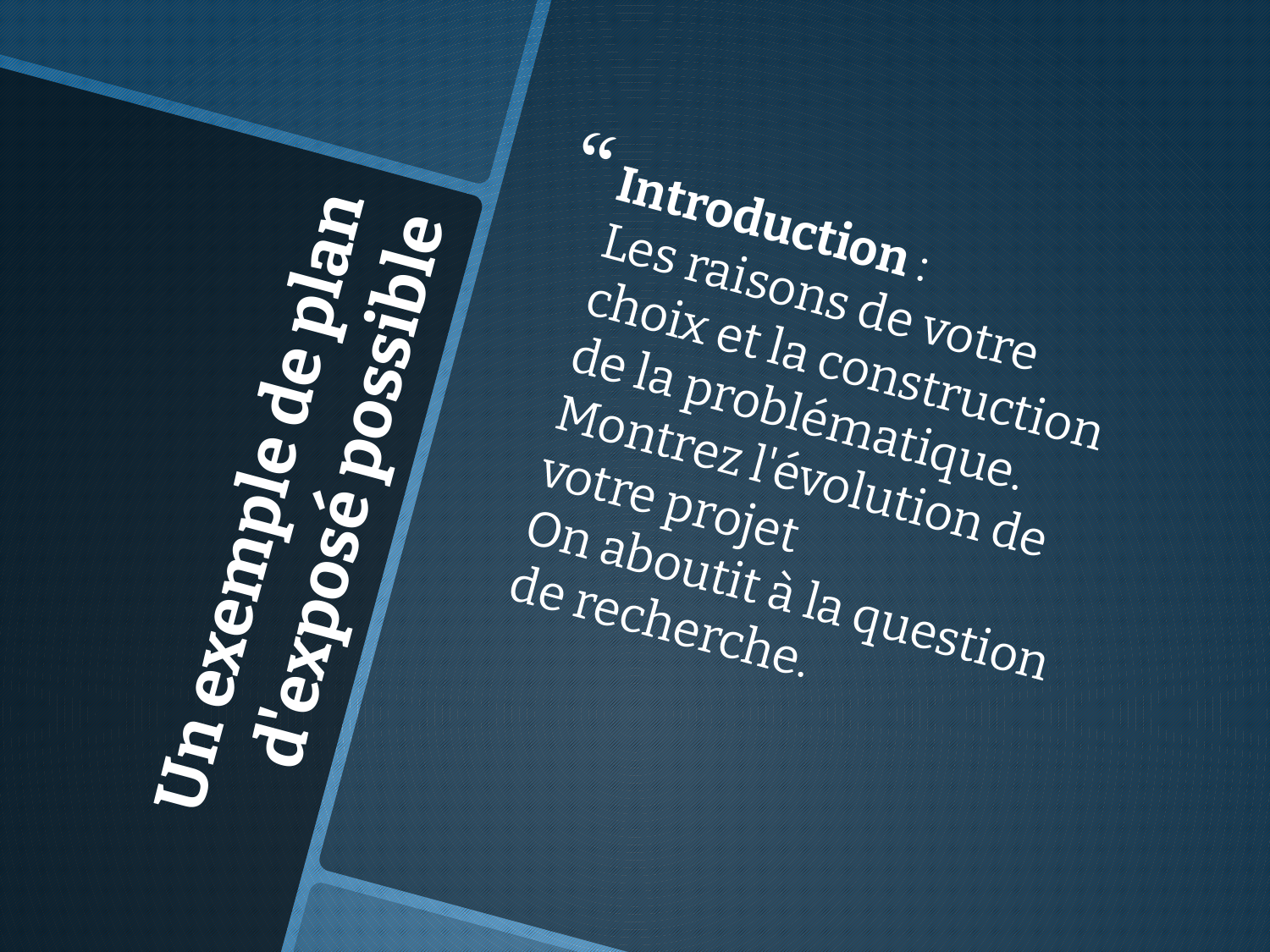

Introduction :
Les raisons de votre choix et la construction de la problématique. Montrez l'évolution de votre projet
On aboutit à la question de recherche.

# Un exemple de plan d'exposé possible